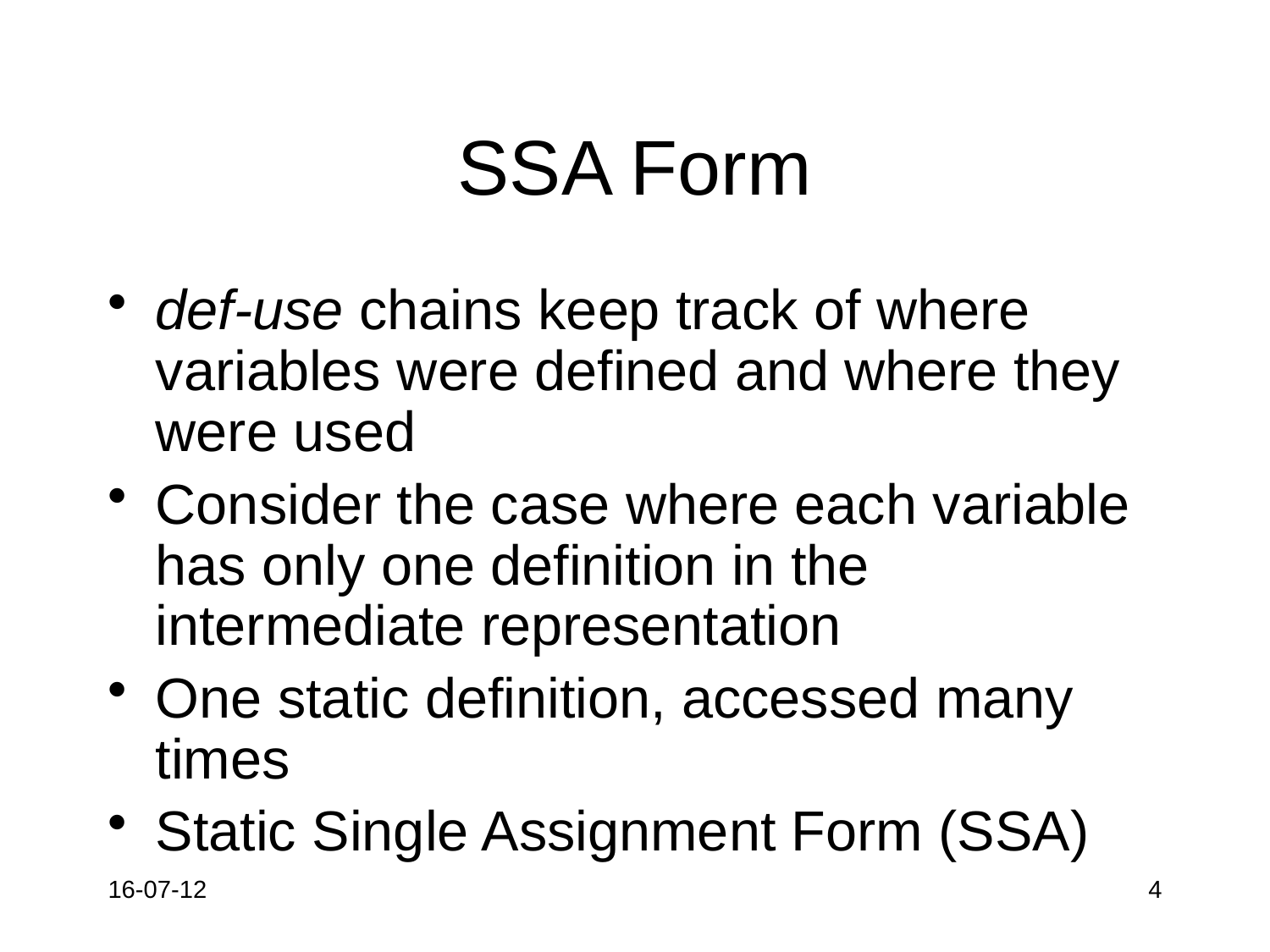

# SSA Form
def-use chains keep track of where variables were defined and where they were used
Consider the case where each variable has only one definition in the intermediate representation
One static definition, accessed many times
Static Single Assignment Form (SSA)
16-07-12
4